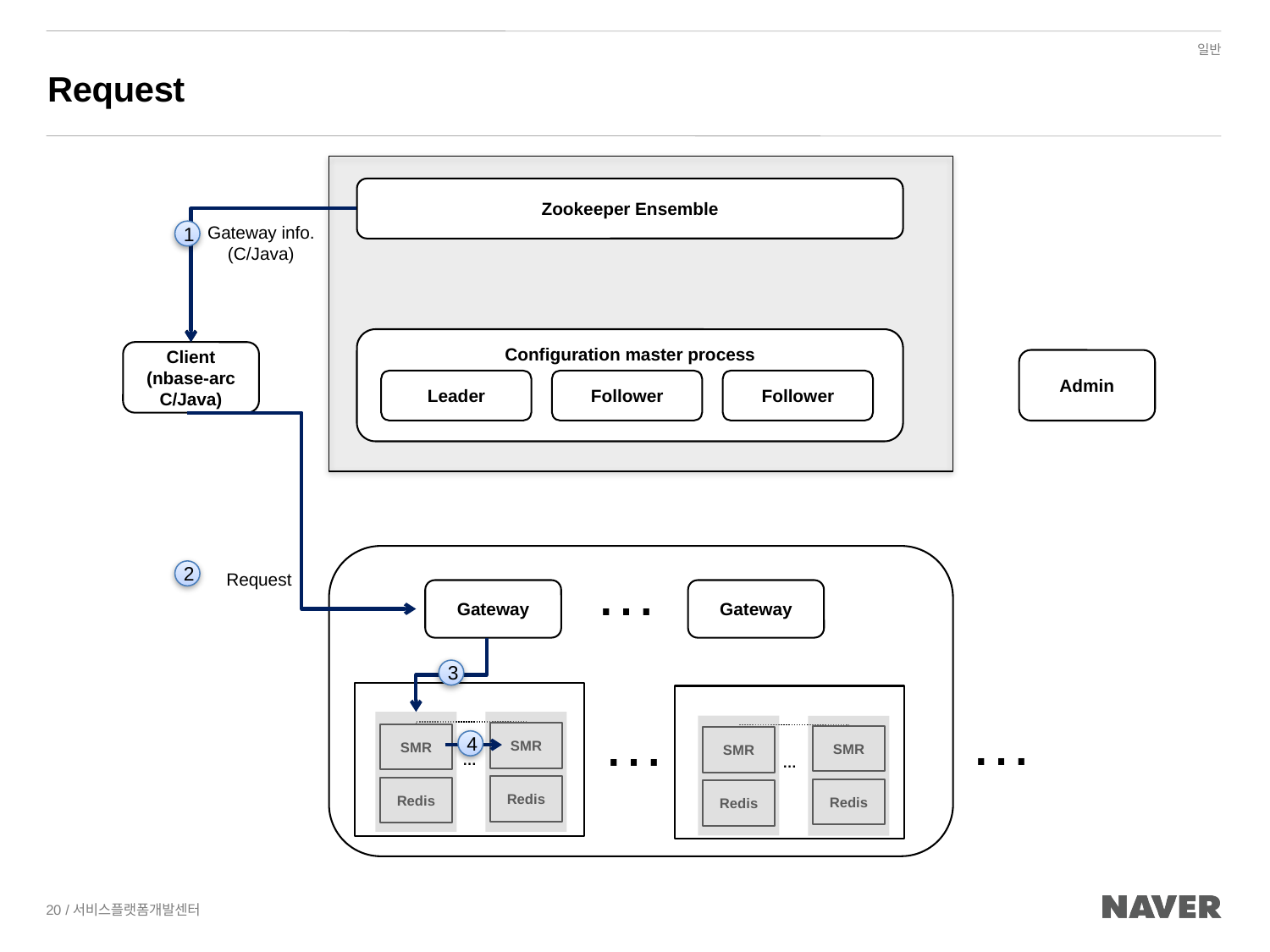

# Request

Zookeeper Ensemble
Gateway info.
(C/Java)
1
Configuration master process

Client
(nbase-arc C/Java)
Admin
Leader
Follower
Follower

…
2
Request
Gateway
Gateway
3
…
…
…
…

SMR
SMR
SMR
SMR
4
Redis
Redis
Redis
Redis